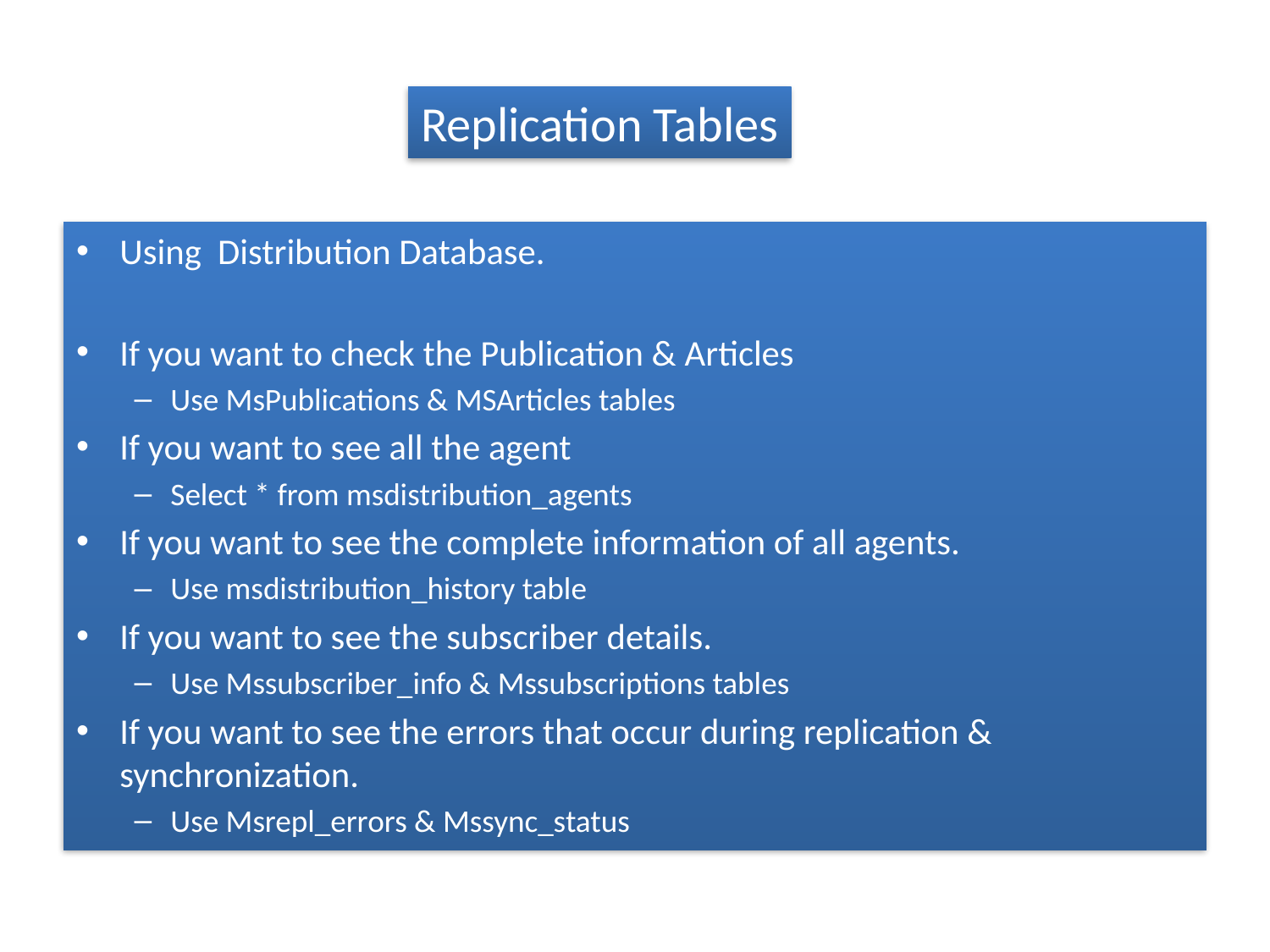

Replication Tables
Using  Distribution Database.

If you want to check the Publication & Articles
Use MsPublications & MSArticles tables
If you want to see all the agent
Select * from msdistribution_agents
If you want to see the complete information of all agents.
Use msdistribution_history table
If you want to see the subscriber details.
Use Mssubscriber_info & Mssubscriptions tables
If you want to see the errors that occur during replication & synchronization.
Use Msrepl_errors & Mssync_status